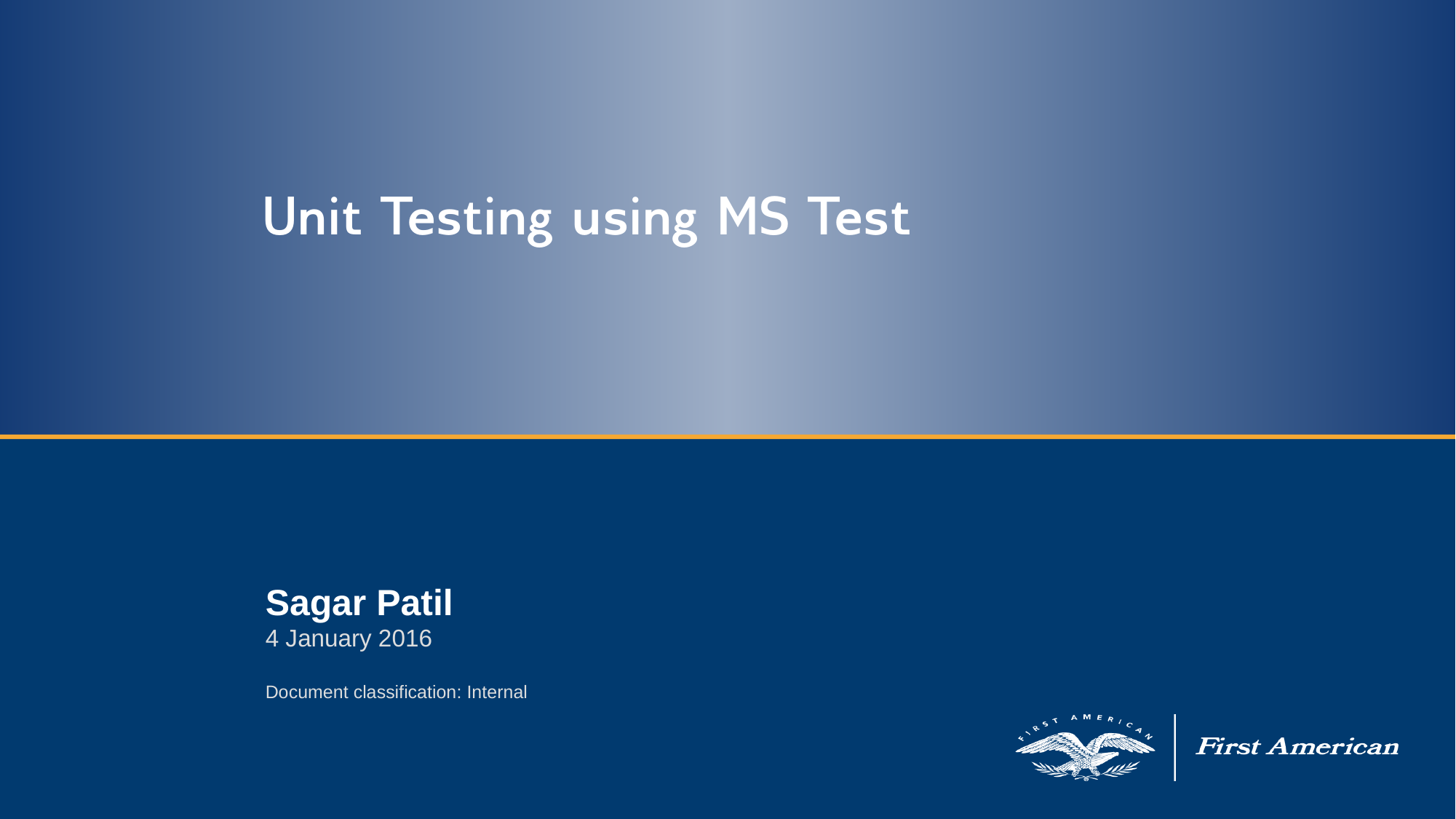

# Unit Testing using MS Test
Sagar Patil
4 January 2016

Document classification: Internal